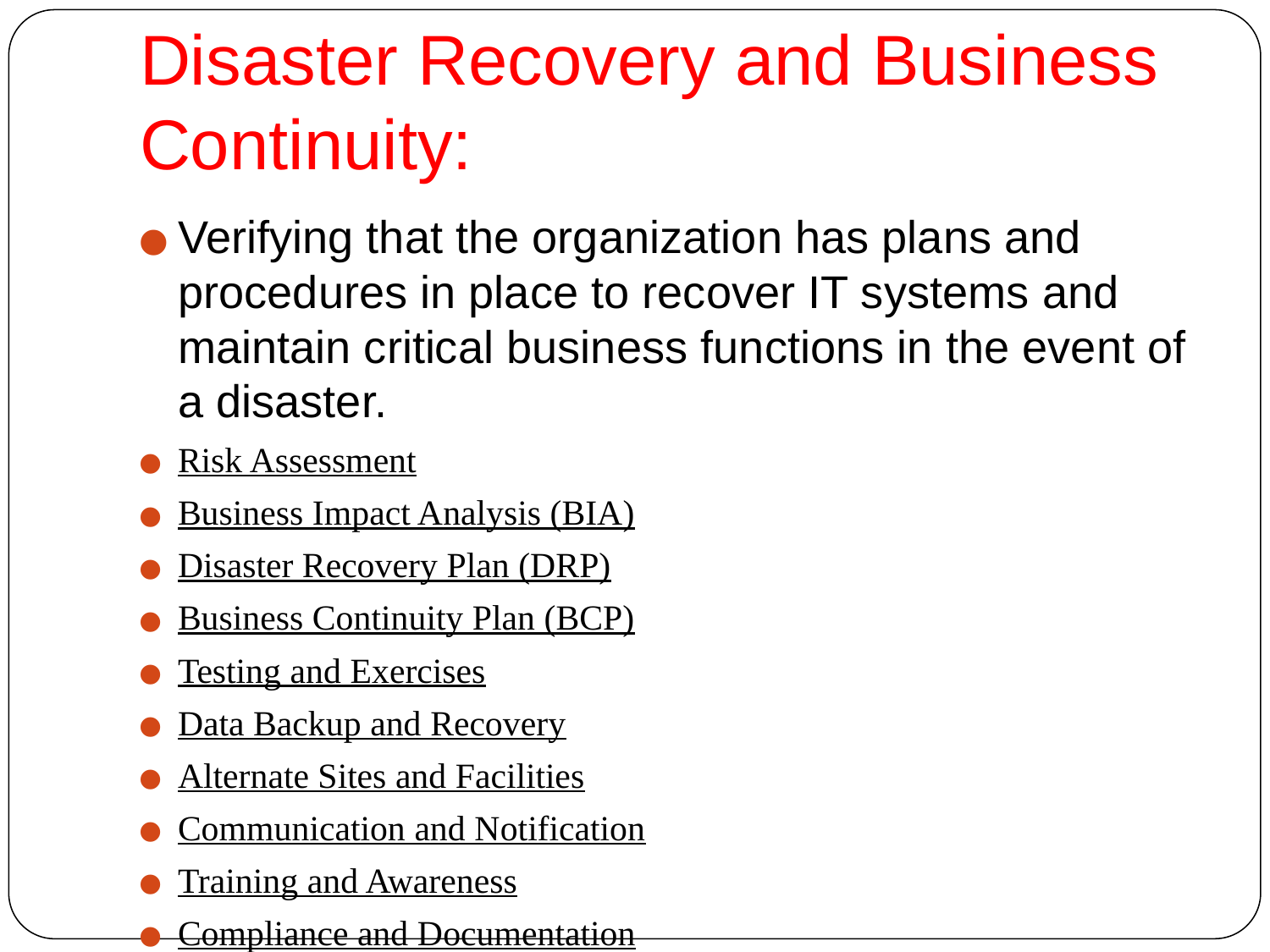

# Disaster Recovery and Business Continuity:
Verifying that the organization has plans and procedures in place to recover IT systems and maintain critical business functions in the event of a disaster.
Risk Assessment
Business Impact Analysis (BIA)
Disaster Recovery Plan (DRP)
Business Continuity Plan (BCP)
Testing and Exercises
Data Backup and Recovery
Alternate Sites and Facilities
Communication and Notification
Training and Awareness
Compliance and Documentation